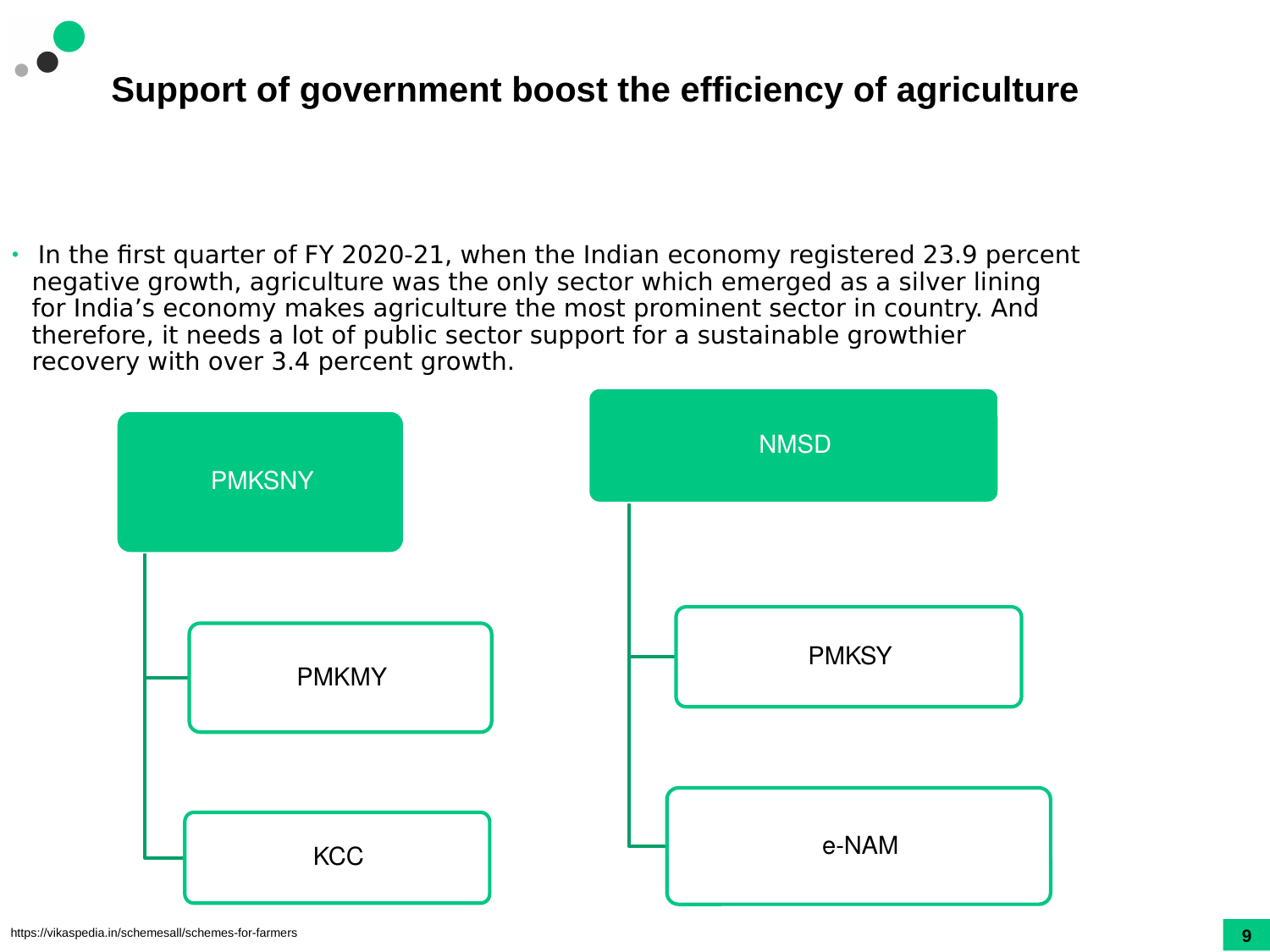

# Support of government boost the efficiency of agriculture
 In the first quarter of FY 2020-21, when the Indian economy registered 23.9 percent negative growth, agriculture was the only sector which emerged as a silver lining for India’s economy makes agriculture the most prominent sector in country. And therefore, it needs a lot of public sector support for a sustainable growthier recovery with over 3.4 percent growth.

PMKSNY
PMKMY
KCC
NMSD
PMKSY
e-NAM
9
https://vikaspedia.in/schemesall/schemes-for-farmers